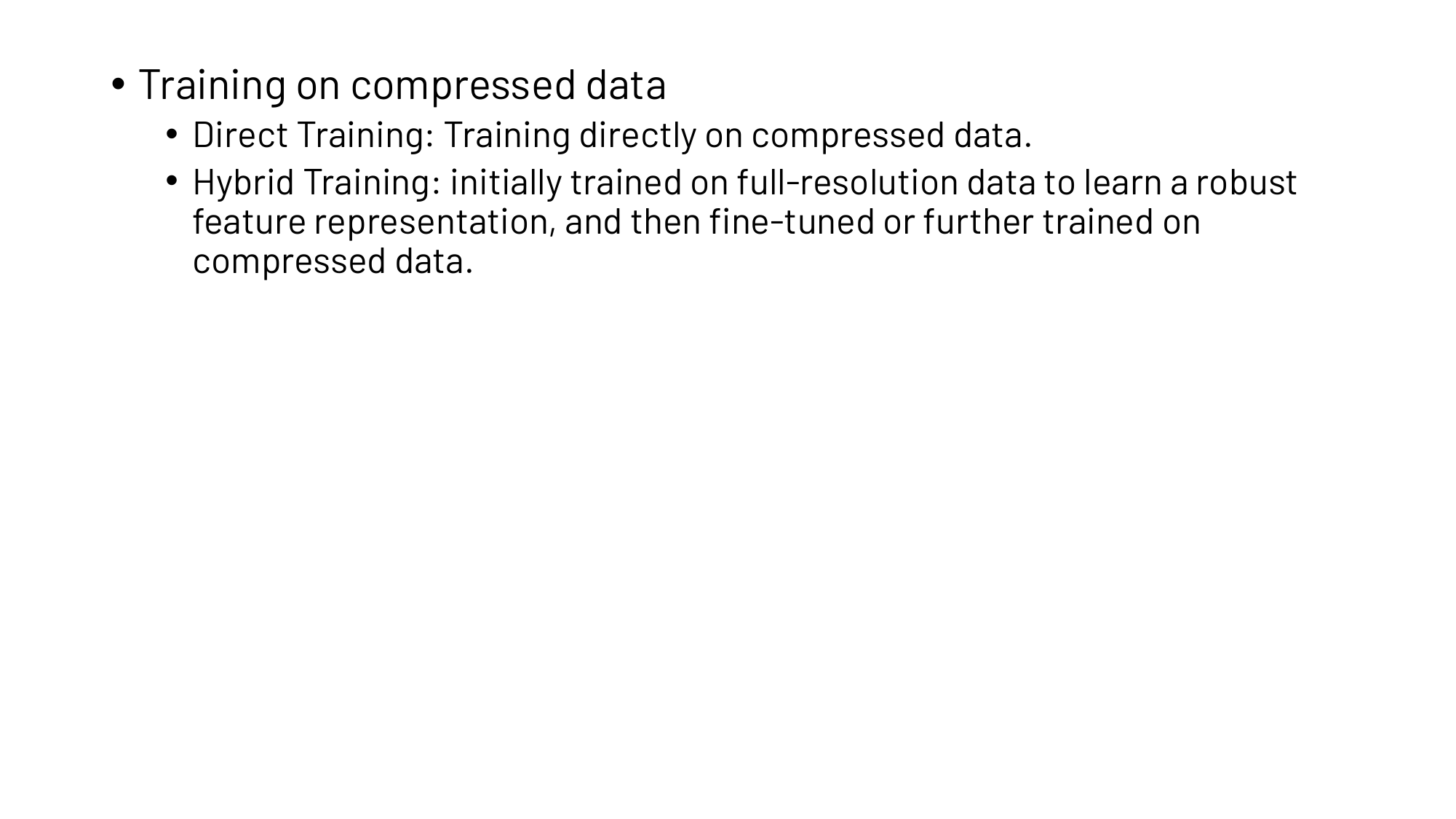

Training on compressed data
Direct Training: Training directly on compressed data.
Hybrid Training: initially trained on full-resolution data to learn a robust feature representation, and then fine-tuned or further trained on compressed data.